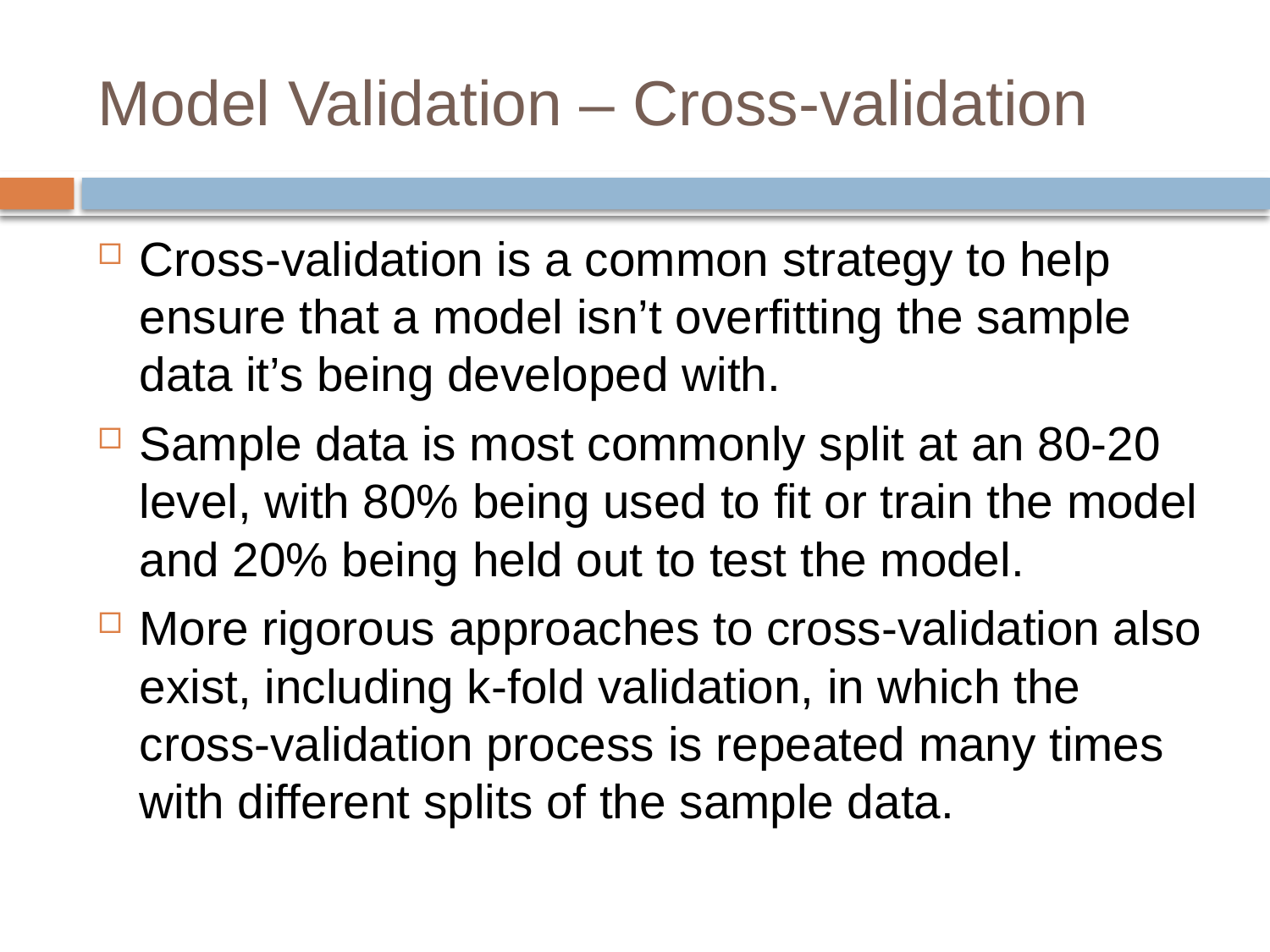

# Model Validation – Cross-validation
Cross-validation is a common strategy to help ensure that a model isn’t overfitting the sample data it’s being developed with.
Sample data is most commonly split at an 80-20 level, with 80% being used to fit or train the model and 20% being held out to test the model.
More rigorous approaches to cross-validation also exist, including k-fold validation, in which the cross-validation process is repeated many times with different splits of the sample data.